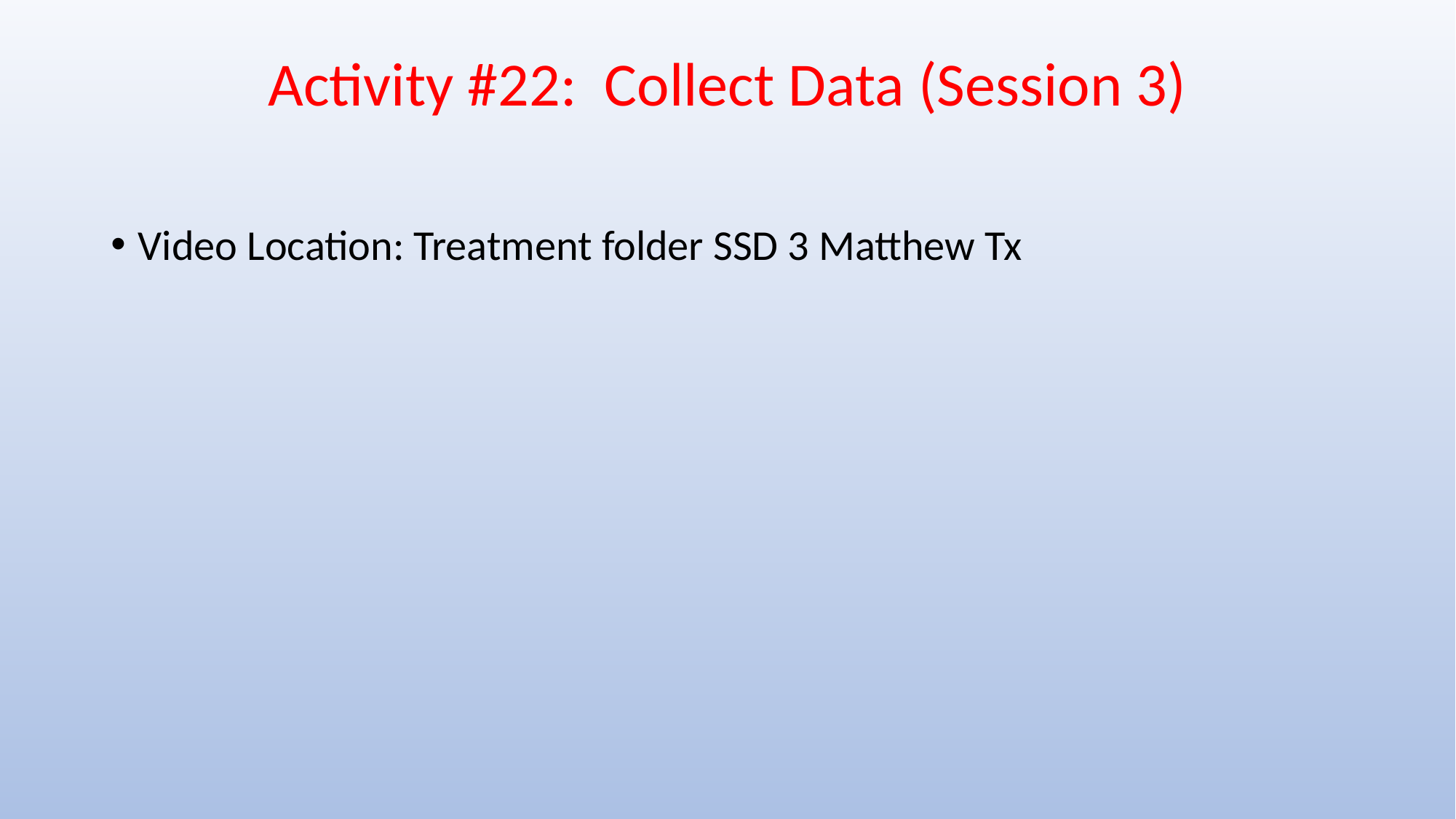

# Activity #22:  Collect Data (Session 3)
Video Location: Treatment folder SSD 3 Matthew Tx